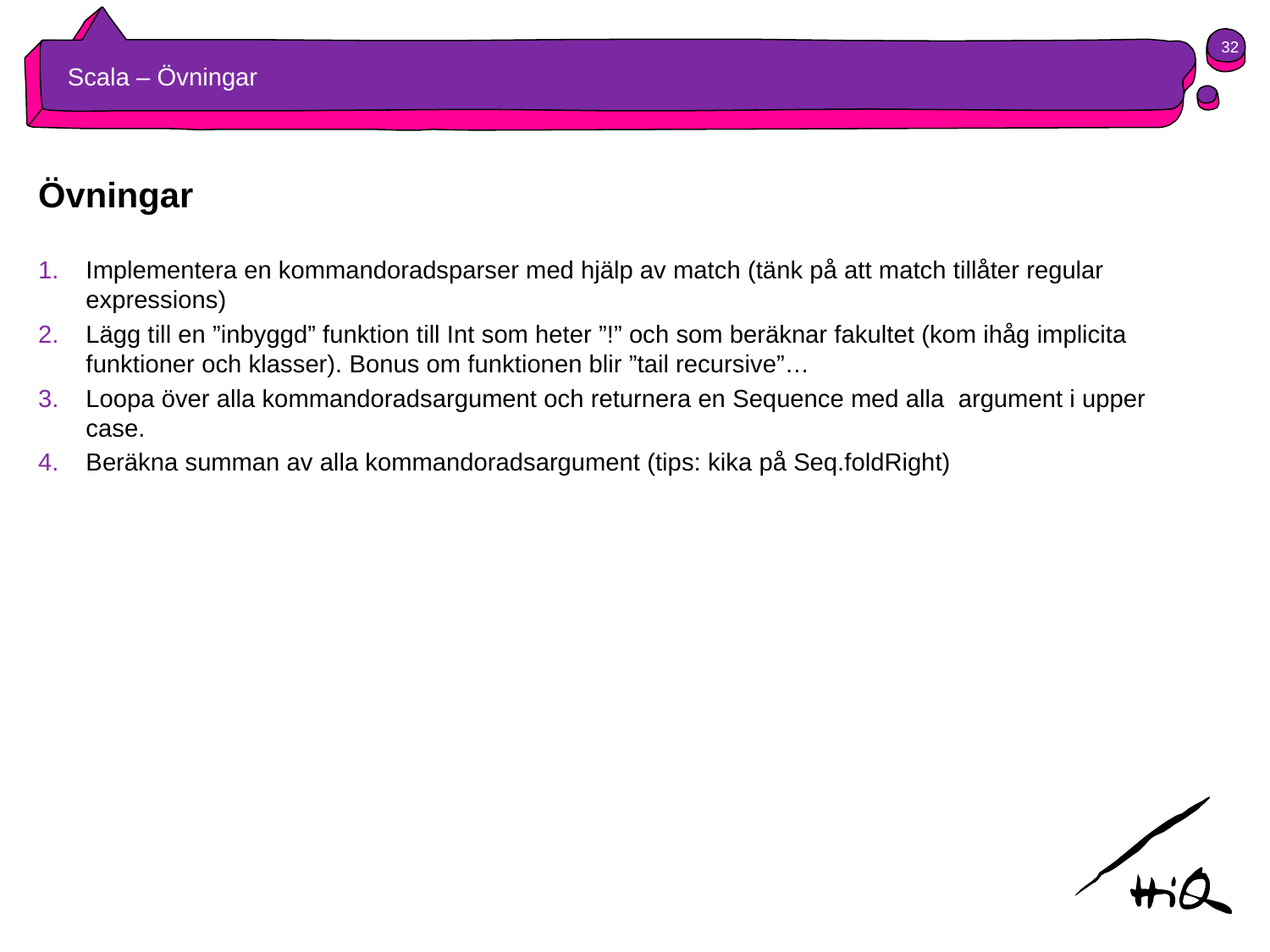

32
# Scala – Övningar
Övningar

Implementera en kommandoradsparser med hjälp av match (tänk på att match tillåter regular expressions)
Lägg till en ”inbyggd” funktion till Int som heter ”!” och som beräknar fakultet (kom ihåg implicita funktioner och klasser). Bonus om funktionen blir ”tail recursive”…
Loopa över alla kommandoradsargument och returnera en Sequence med alla  argument i upper case.
Beräkna summan av alla kommandoradsargument (tips: kika på Seq.foldRight)